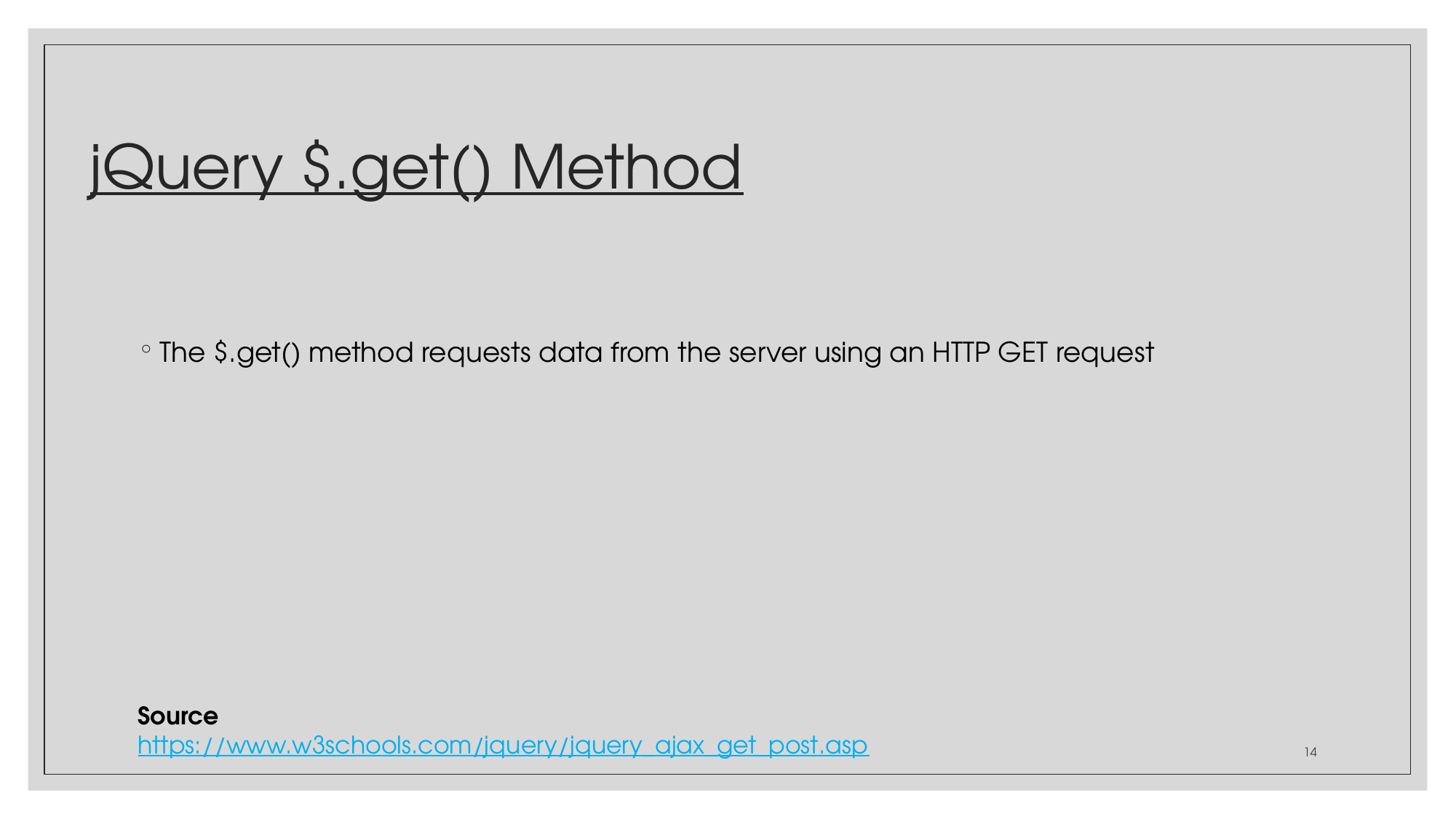

# jQuery $.get() Method
The $.get() method requests data from the server using an HTTP GET request
Source
https://www.w3schools.com/jquery/jquery_ajax_get_post.asp
14